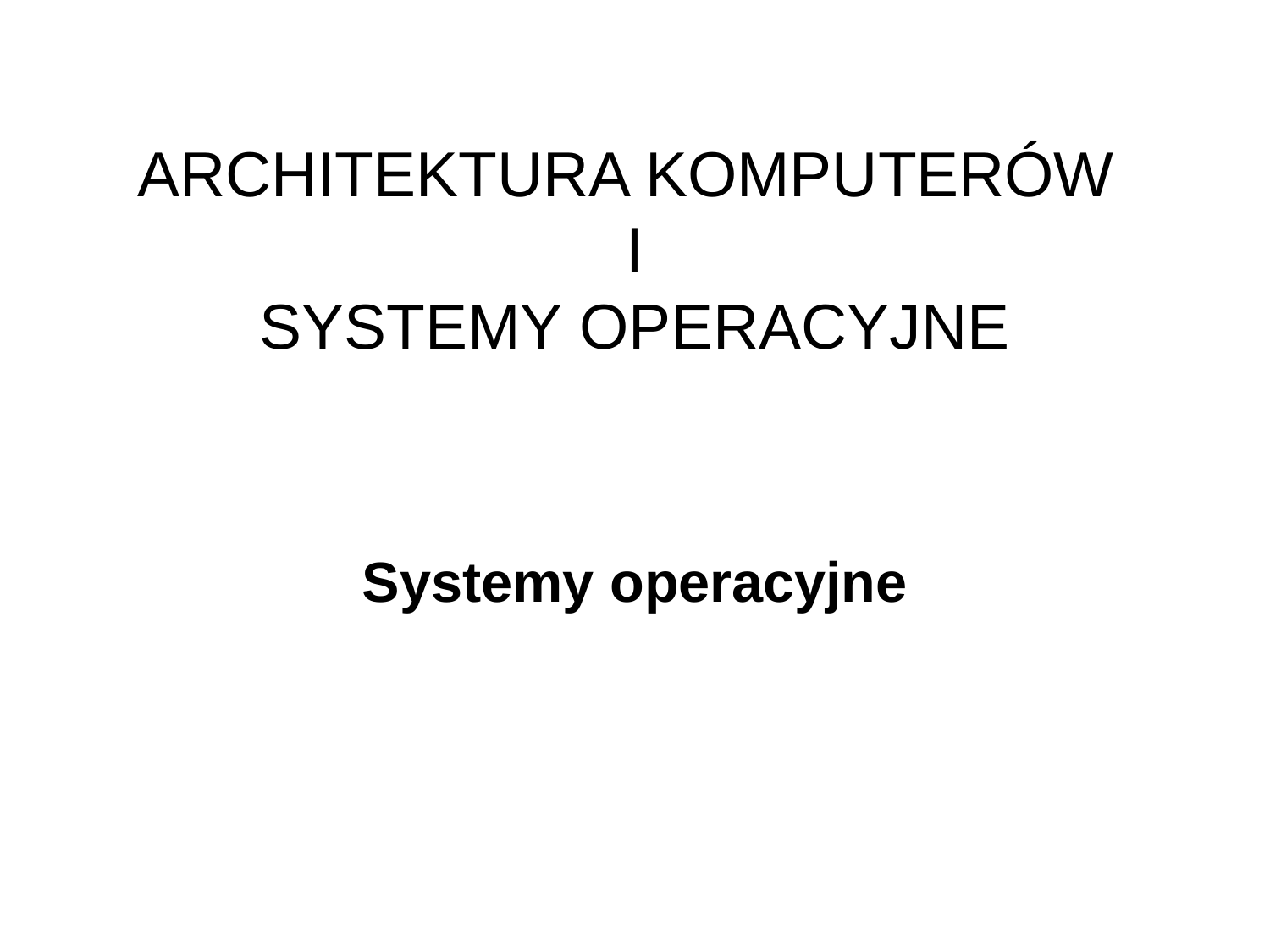

# ARCHITEKTURA KOMPUTERÓW I SYSTEMY OPERACYJNE
Systemy operacyjne